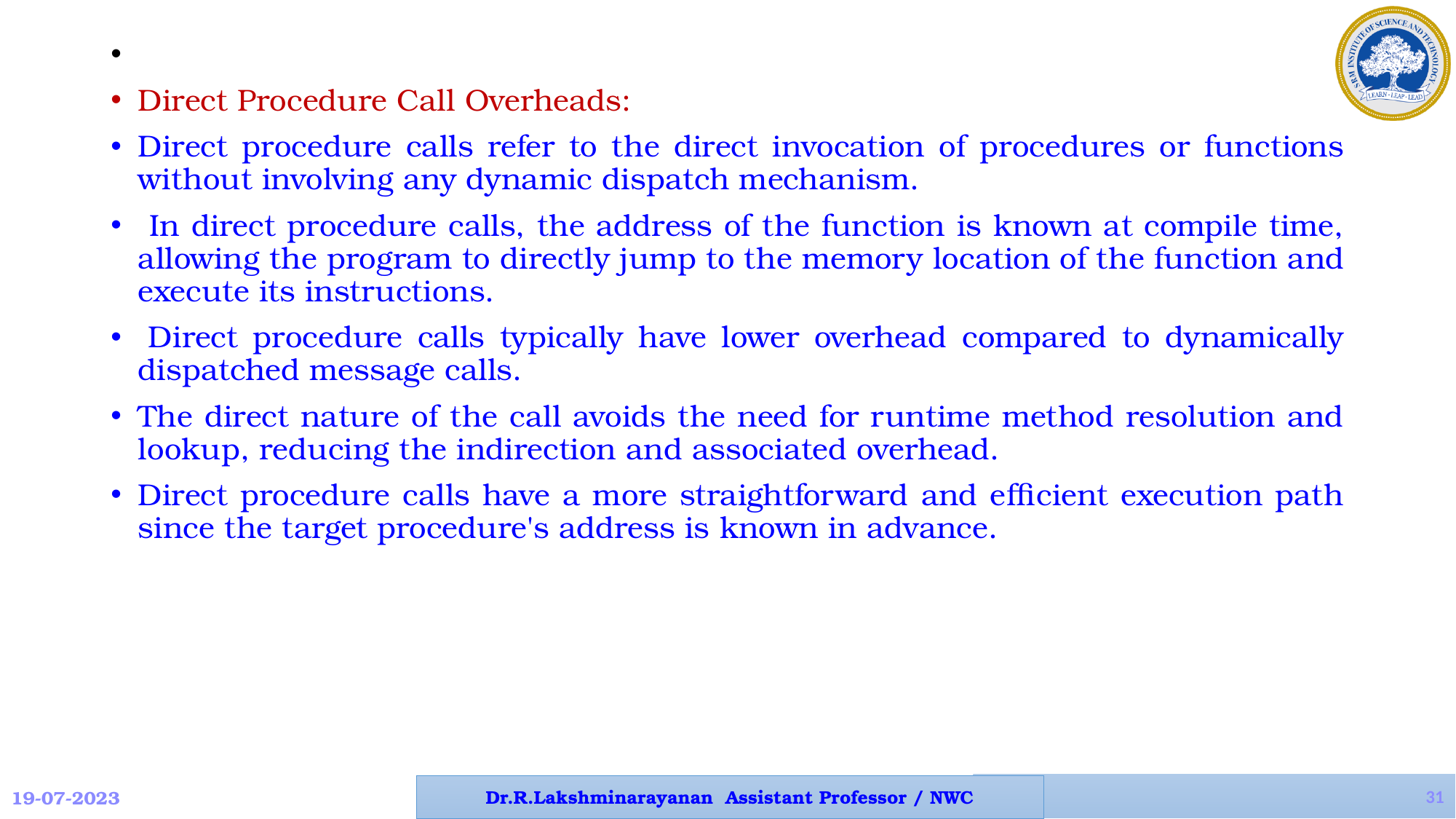

Direct Procedure Call Overheads:
Direct procedure calls refer to the direct invocation of procedures or functions without involving any dynamic dispatch mechanism.
 In direct procedure calls, the address of the function is known at compile time, allowing the program to directly jump to the memory location of the function and execute its instructions.
 Direct procedure calls typically have lower overhead compared to dynamically dispatched message calls.
The direct nature of the call avoids the need for runtime method resolution and lookup, reducing the indirection and associated overhead.
Direct procedure calls have a more straightforward and efficient execution path since the target procedure's address is known in advance.

31
Dr.R.Lakshminarayanan  Assistant Professor / NWC
19-07-2023
Dr.N.Deepa  Assistant Professor / NWC